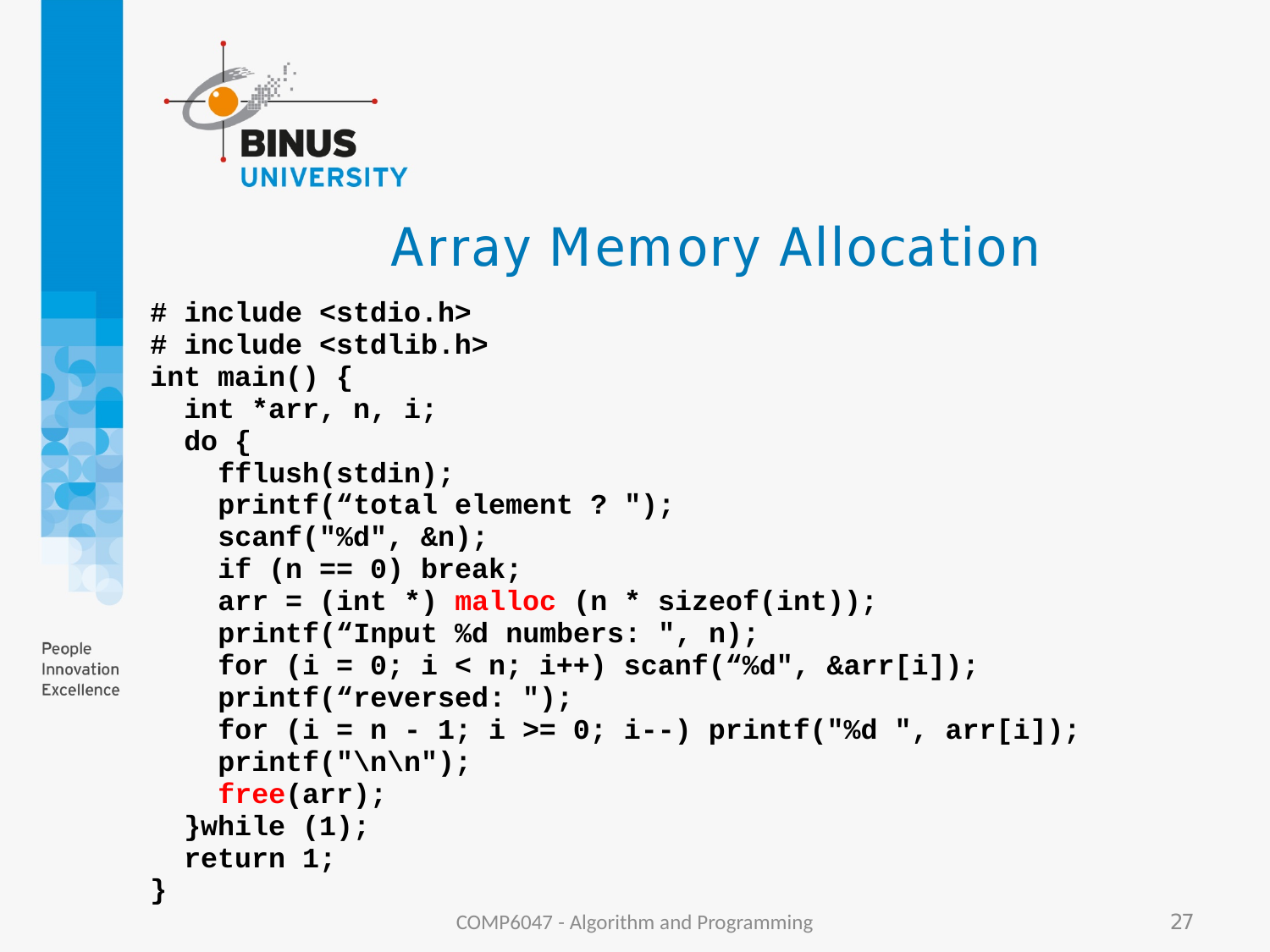

# Array Memory Allocation
# include <stdio.h>
# include <stdlib.h>
int main() {
  int *arr, n, i;
  do {
    fflush(stdin);
    printf(“total element ? ");
    scanf("%d", &n);
    if (n == 0) break;
    arr = (int *) malloc (n * sizeof(int));
    printf(“Input %d numbers: ", n);
    for (i = 0; i < n; i++) scanf(“%d", &arr[i]);
    printf(“reversed: ");
    for (i = n - 1; i >= 0; i--) printf("%d ", arr[i]);
    printf("\n\n");
    free(arr);
  }while (1);
  return 1;
}
COMP6047 - Algorithm and Programming
27